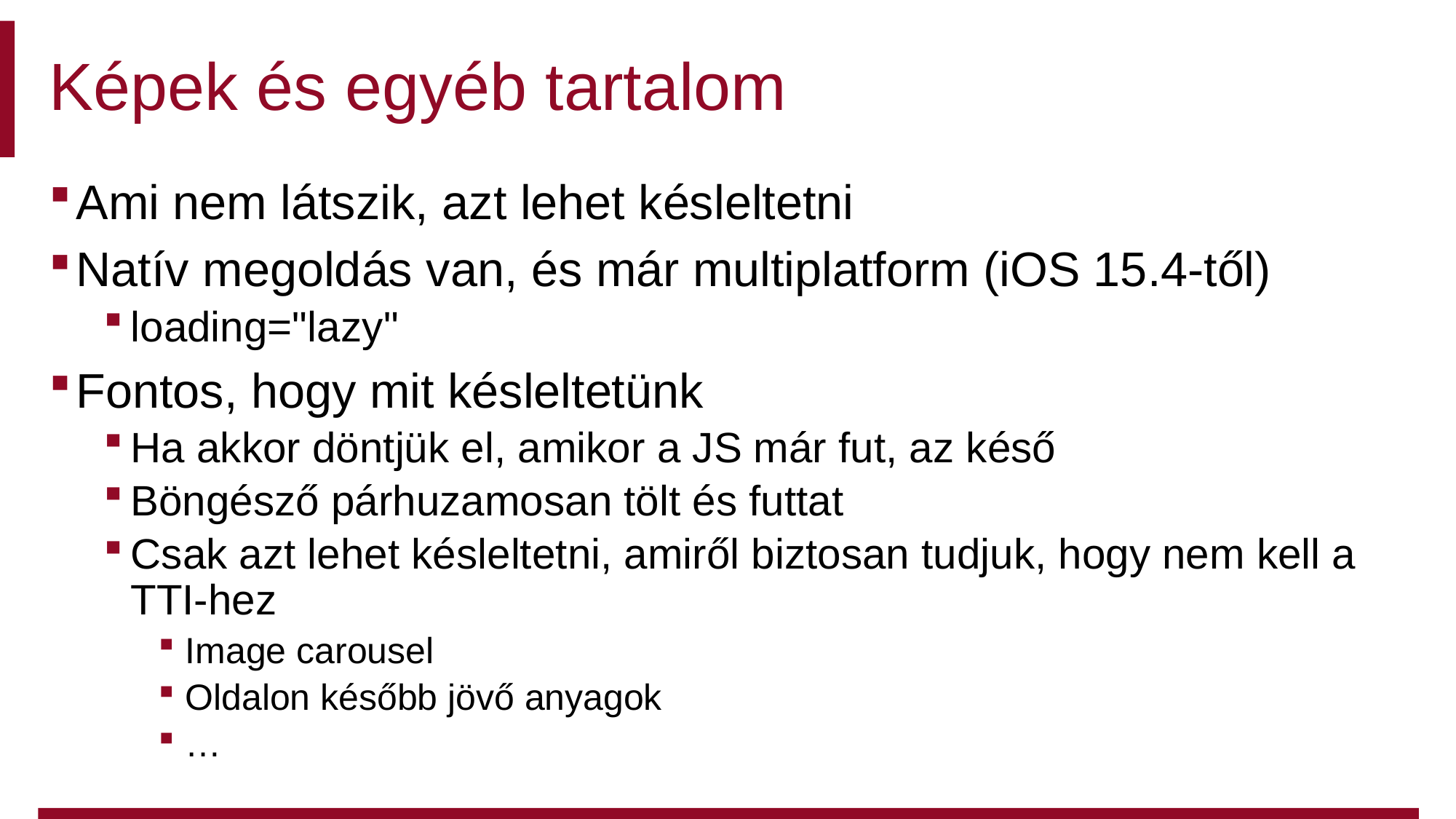

# Képek és egyéb tartalom
Ami nem látszik, azt lehet késleltetni
Natív megoldás van, és már multiplatform (iOS 15.4-től)
loading="lazy"
Fontos, hogy mit késleltetünk
Ha akkor döntjük el, amikor a JS már fut, az késő
Böngésző párhuzamosan tölt és futtat
Csak azt lehet késleltetni, amiről biztosan tudjuk, hogy nem kell a TTI-hez
Image carousel
Oldalon később jövő anyagok
…